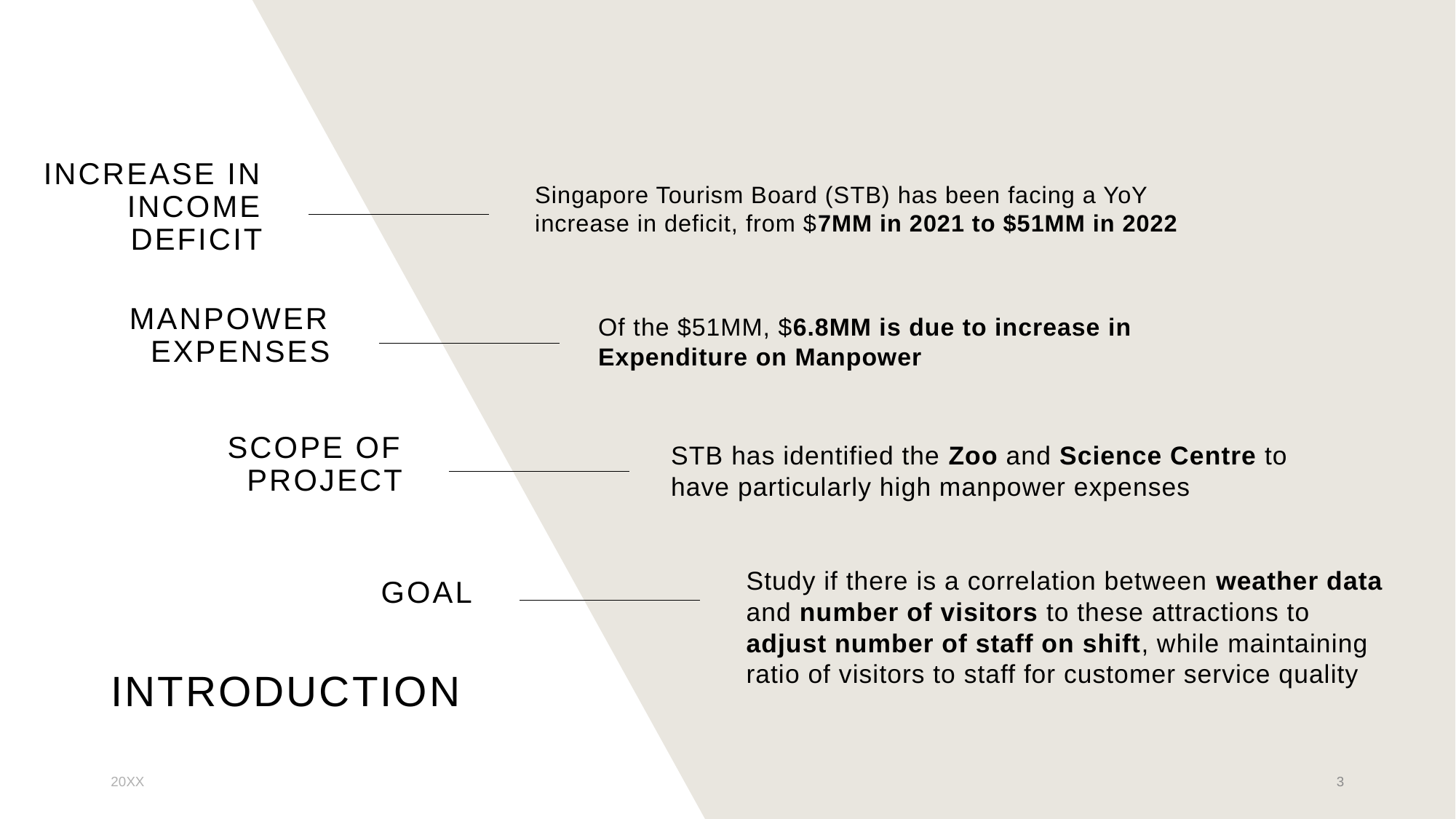

Singapore Tourism Board (STB) has been facing a YoY increase in deficit, from $7MM in 2021 to $51MM in 2022

INCREASE IN INCOME DEFICIT
MANPOWER EXPENSES
Of the $51MM, $6.8MM is due to increase in Expenditure on Manpower

SCOPE of project
STB has identified the Zoo and Science Centre to have particularly high manpower expenses
Study if there is a correlation between weather data and number of visitors to these attractions to adjust number of staff on shift, while maintaining ratio of visitors to staff for customer service quality
GOAL
# INTRODUCTION
20XX
3